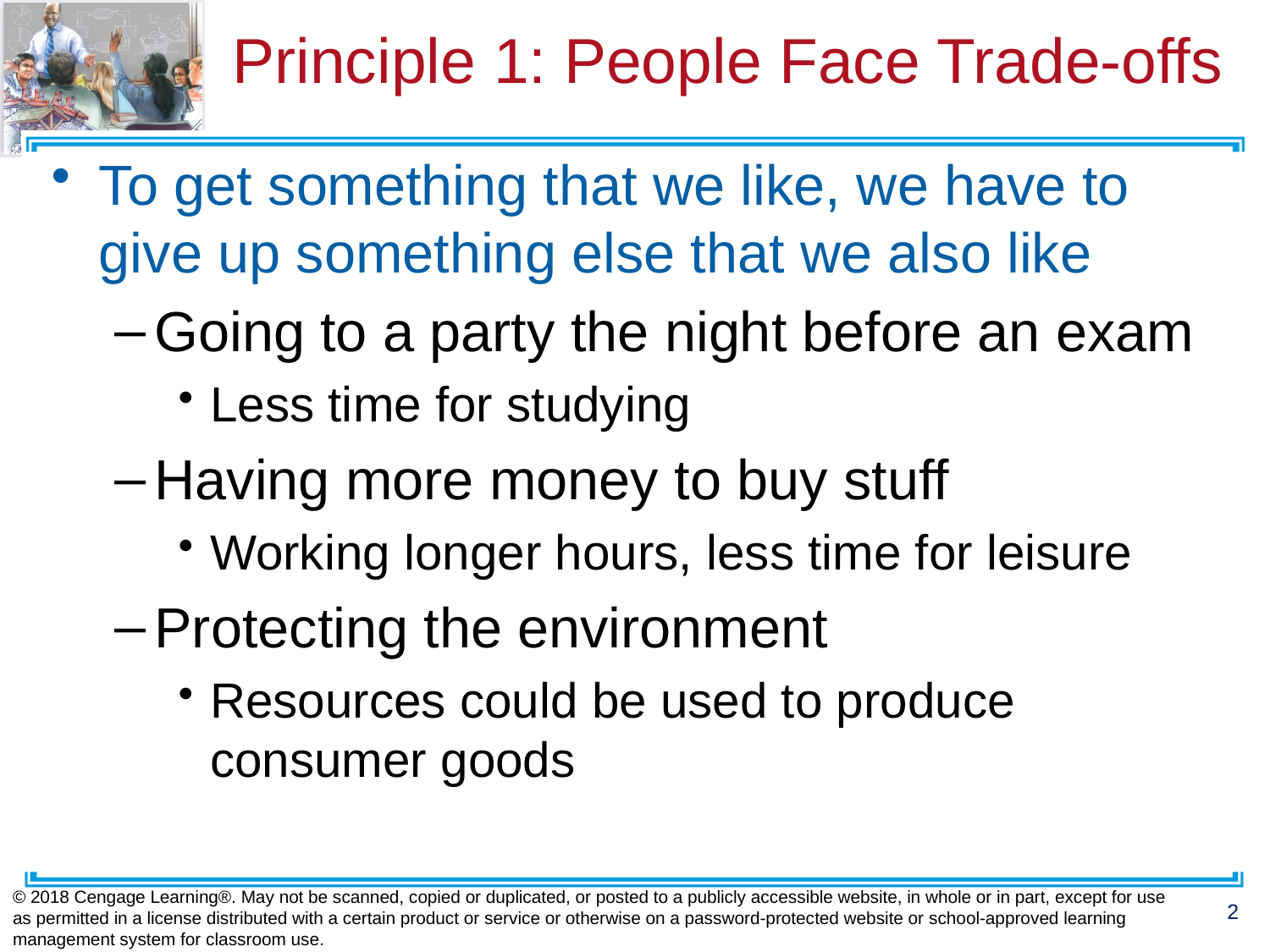

# Principle 1: People Face Trade-offs
To get something that we like, we have to give up something else that we also like
Going to a party the night before an exam
Less time for studying
Having more money to buy stuff
Working longer hours, less time for leisure
Protecting the environment
Resources could be used to produce consumer goods
© 2018 Cengage Learning®. May not be scanned, copied or duplicated, or posted to a publicly accessible website, in whole or in part, except for use as permitted in a license distributed with a certain product or service or otherwise on a password-protected website or school-approved learning management system for classroom use.
2